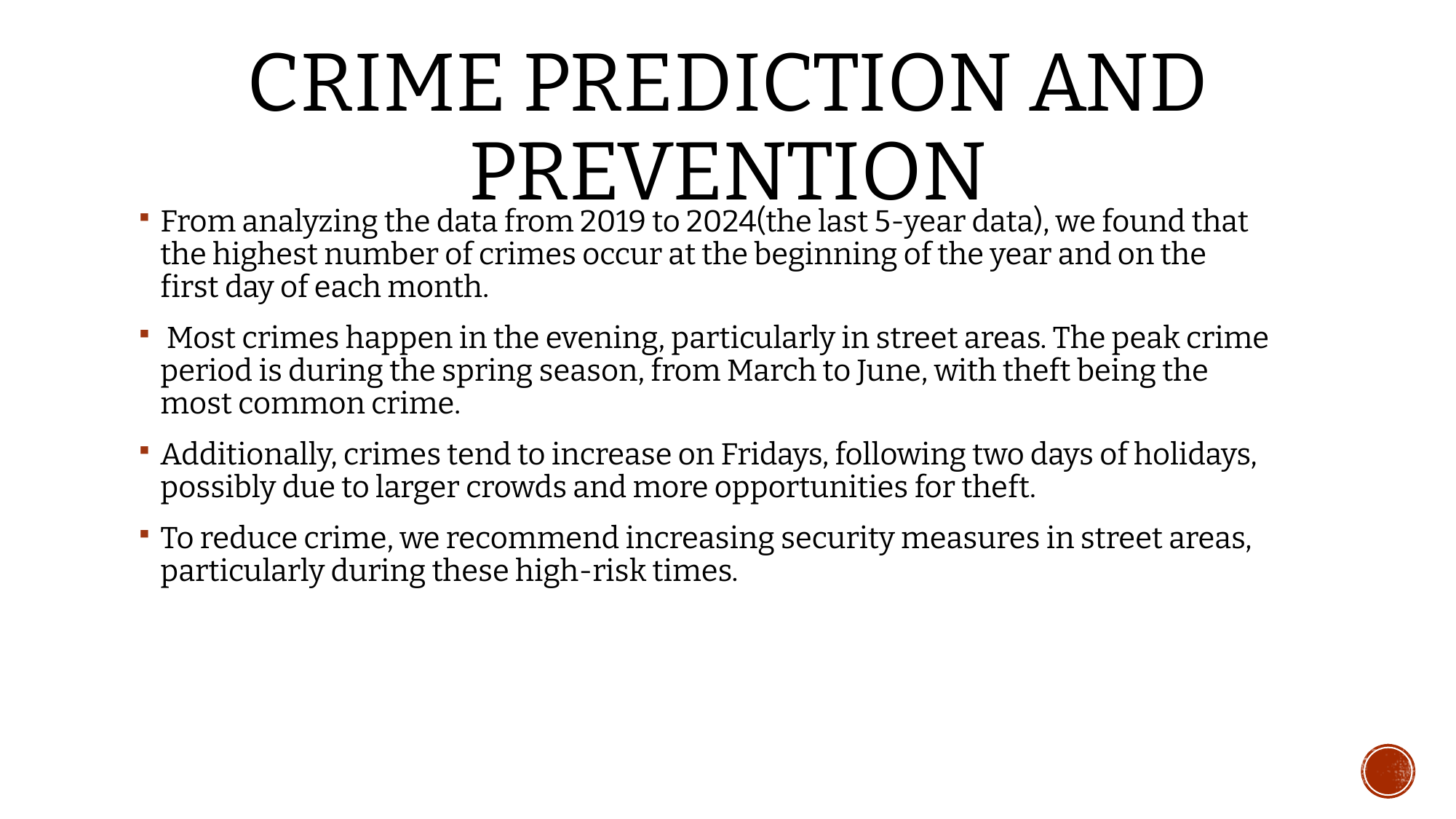

# Crime Prediction and Prevention
From analyzing the data from 2019 to 2024(the last 5-year data), we found that the highest number of crimes occur at the beginning of the year and on the first day of each month.
 Most crimes happen in the evening, particularly in street areas. The peak crime period is during the spring season, from March to June, with theft being the most common crime.
Additionally, crimes tend to increase on Fridays, following two days of holidays, possibly due to larger crowds and more opportunities for theft.
To reduce crime, we recommend increasing security measures in street areas, particularly during these high-risk times.